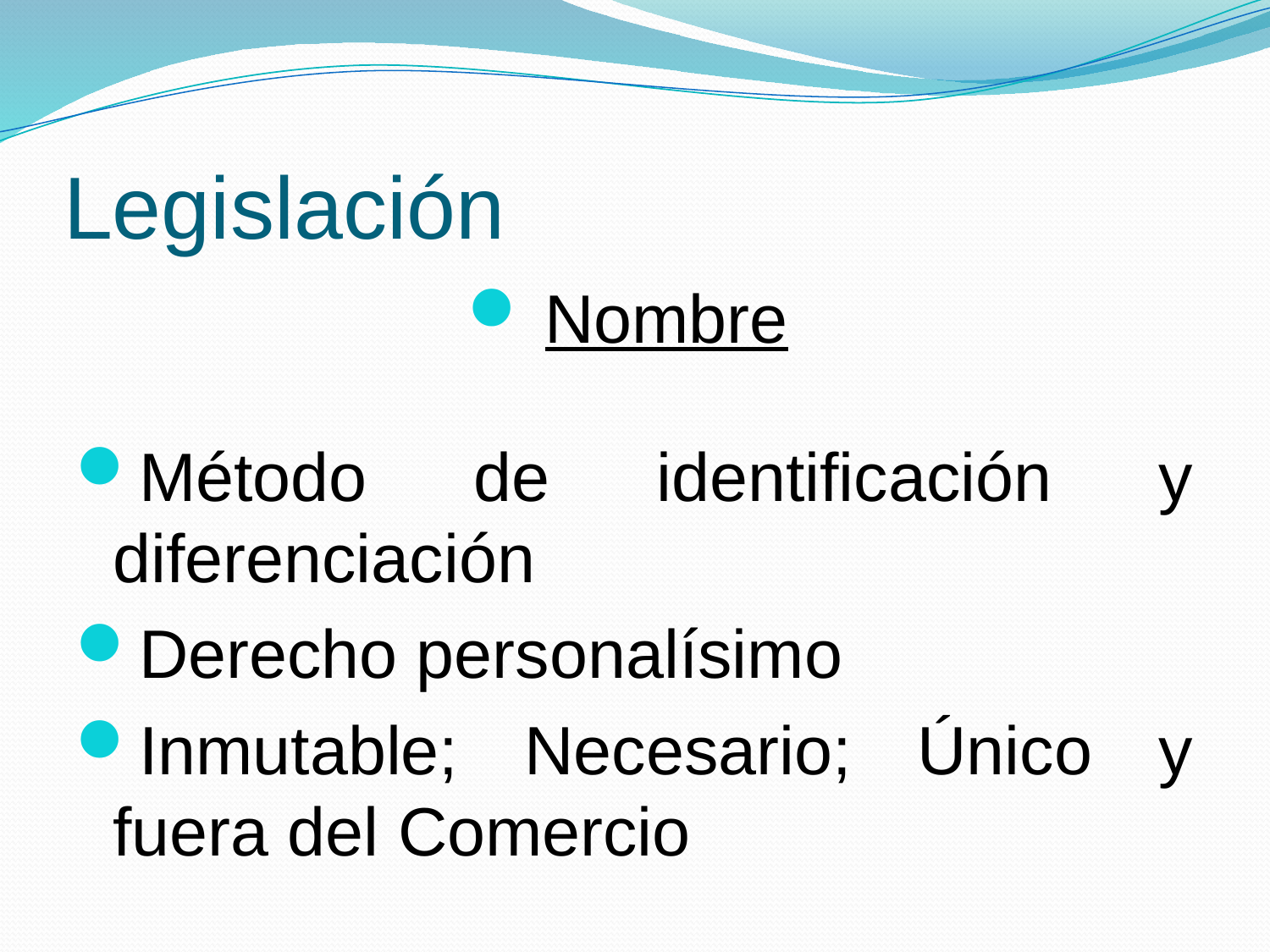

# Legislación
Nombre

Método de identificación y diferenciación
Derecho personalísimo
Inmutable; Necesario; Único y fuera del Comercio